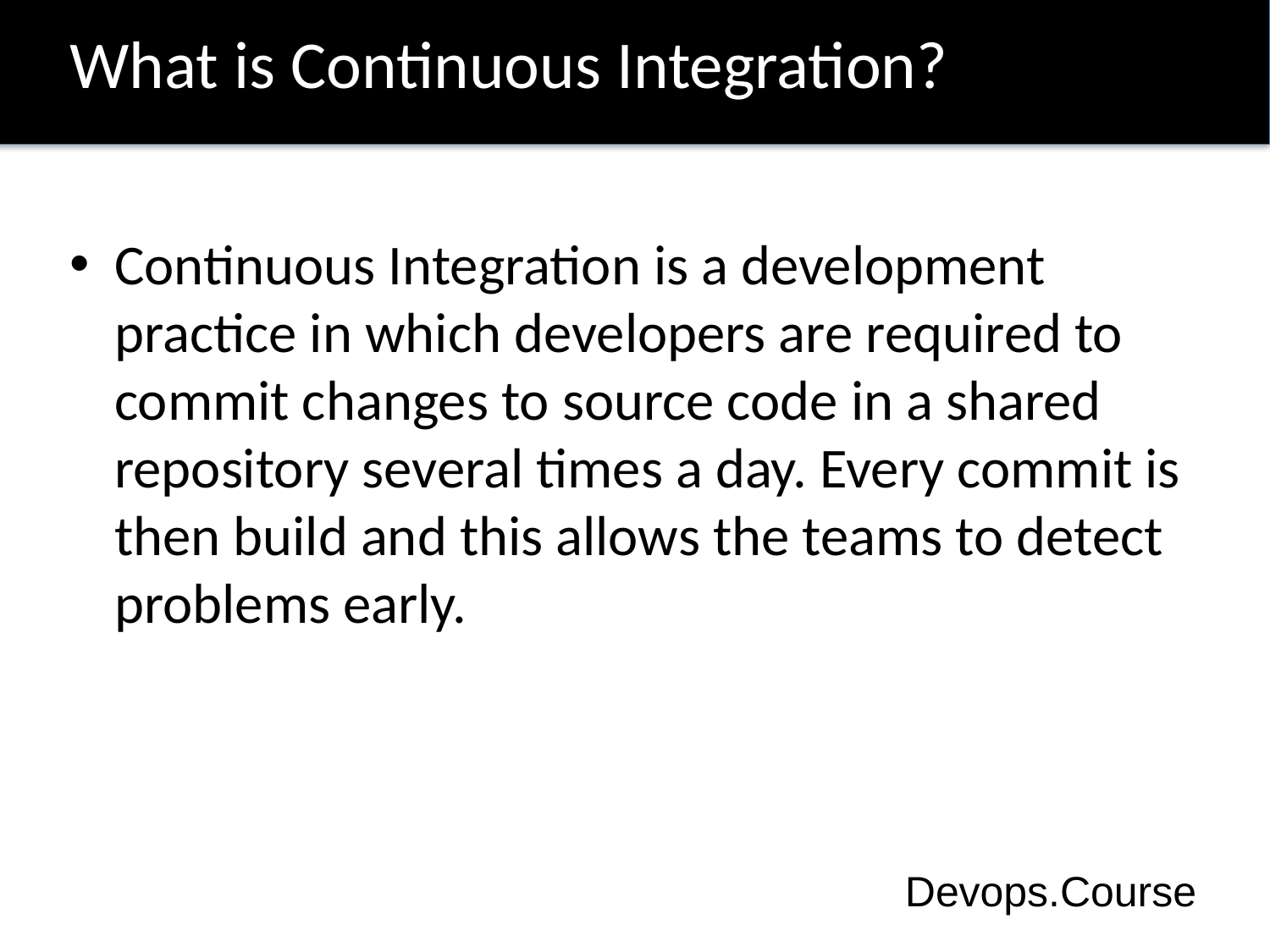

# What is Continuous Integration?
Continuous Integration is a development practice in which developers are required to commit changes to source code in a shared repository several times a day. Every commit is then build and this allows the teams to detect problems early.
Devops.Course